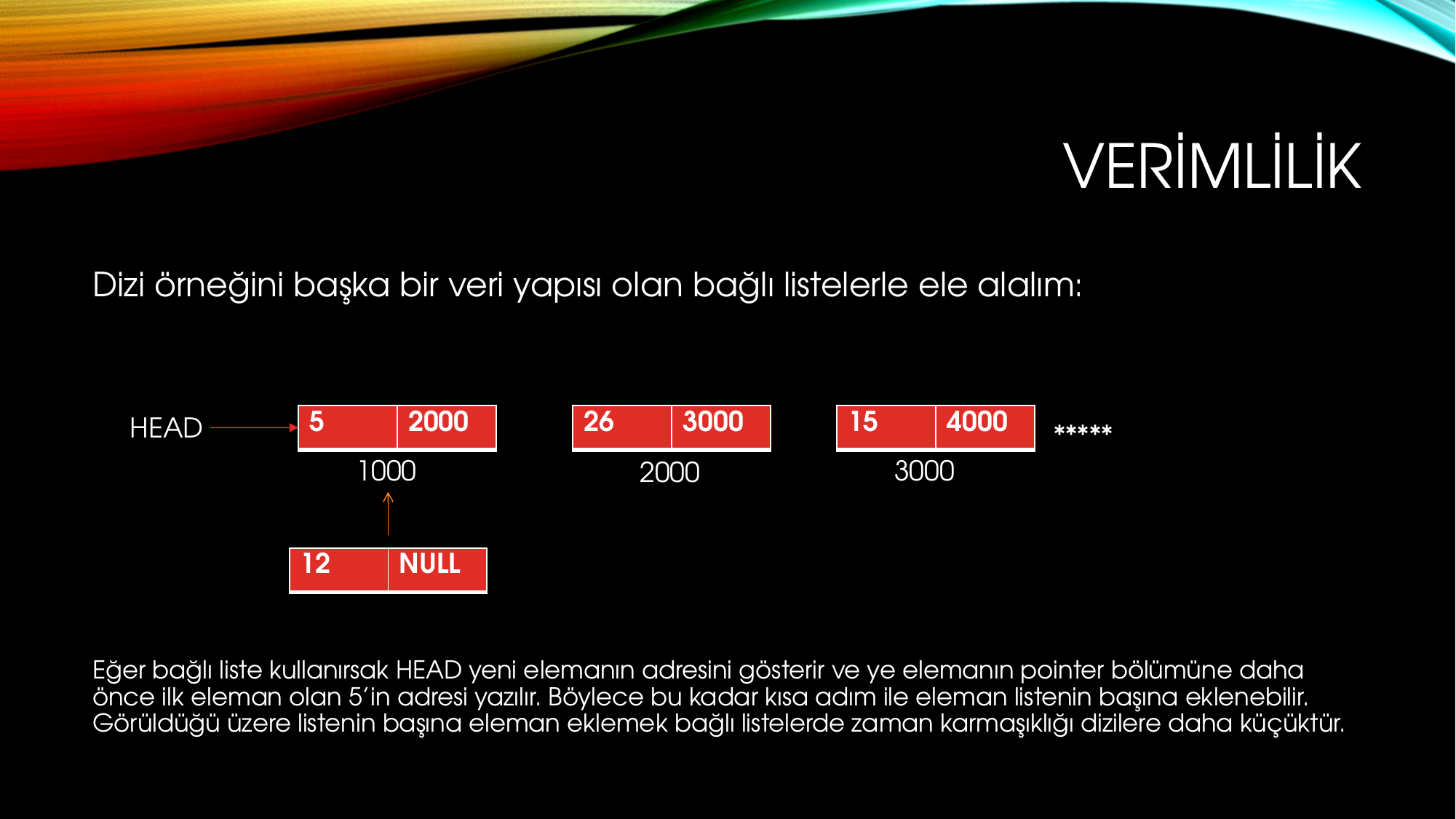

# VERİMLİLİK
Dizi örneğini başka bir veri yapısı olan bağlı listelerle ele alalım:

HEAD
| 5 | 2000 |
| --- | --- |
| 26 | 3000 |
| --- | --- |
| 15 | 4000 |
| --- | --- |
*****
3000
1000
2000
| 12 | NULL |
| --- | --- |
Eğer bağlı liste kullanırsak HEAD yeni elemanın adresini gösterir ve ye elemanın pointer bölümüne daha önce ilk eleman olan 5’in adresi yazılır. Böylece bu kadar kısa adım ile eleman listenin başına eklenebilir. Görüldüğü üzere listenin başına eleman eklemek bağlı listelerde zaman karmaşıklığı dizilere daha küçüktür.